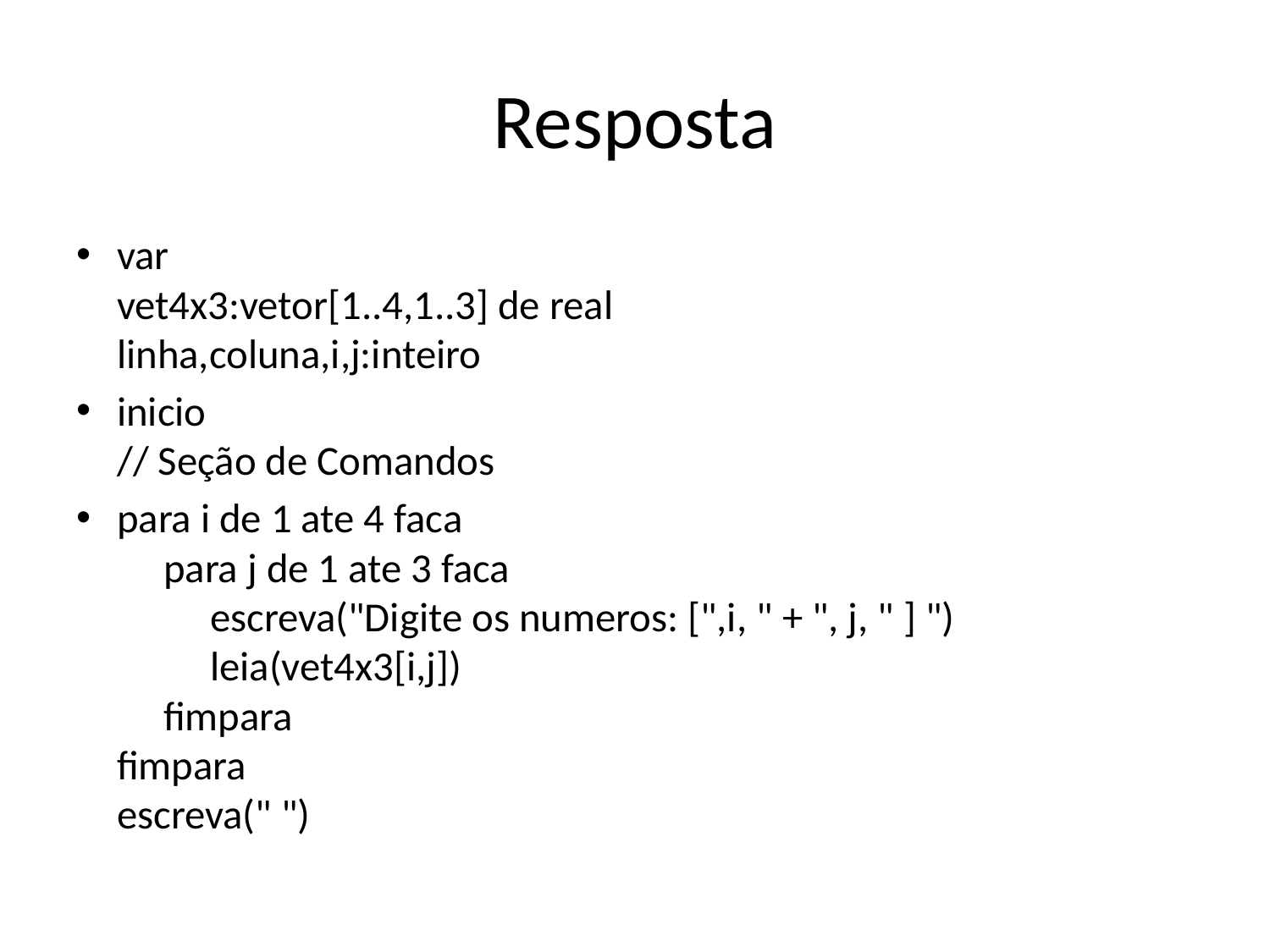

# Resposta
var
vet4x3:vetor[1..4,1..3] de real
linha,coluna,i,j:inteiro
inicio
// Seção de Comandos
para i de 1 ate 4 faca
     para j de 1 ate 3 faca
          escreva("Digite os numeros: [",i, " + ", j, " ] ")
          leia(vet4x3[i,j])
     fimpara
fimpara
escreva(" ")